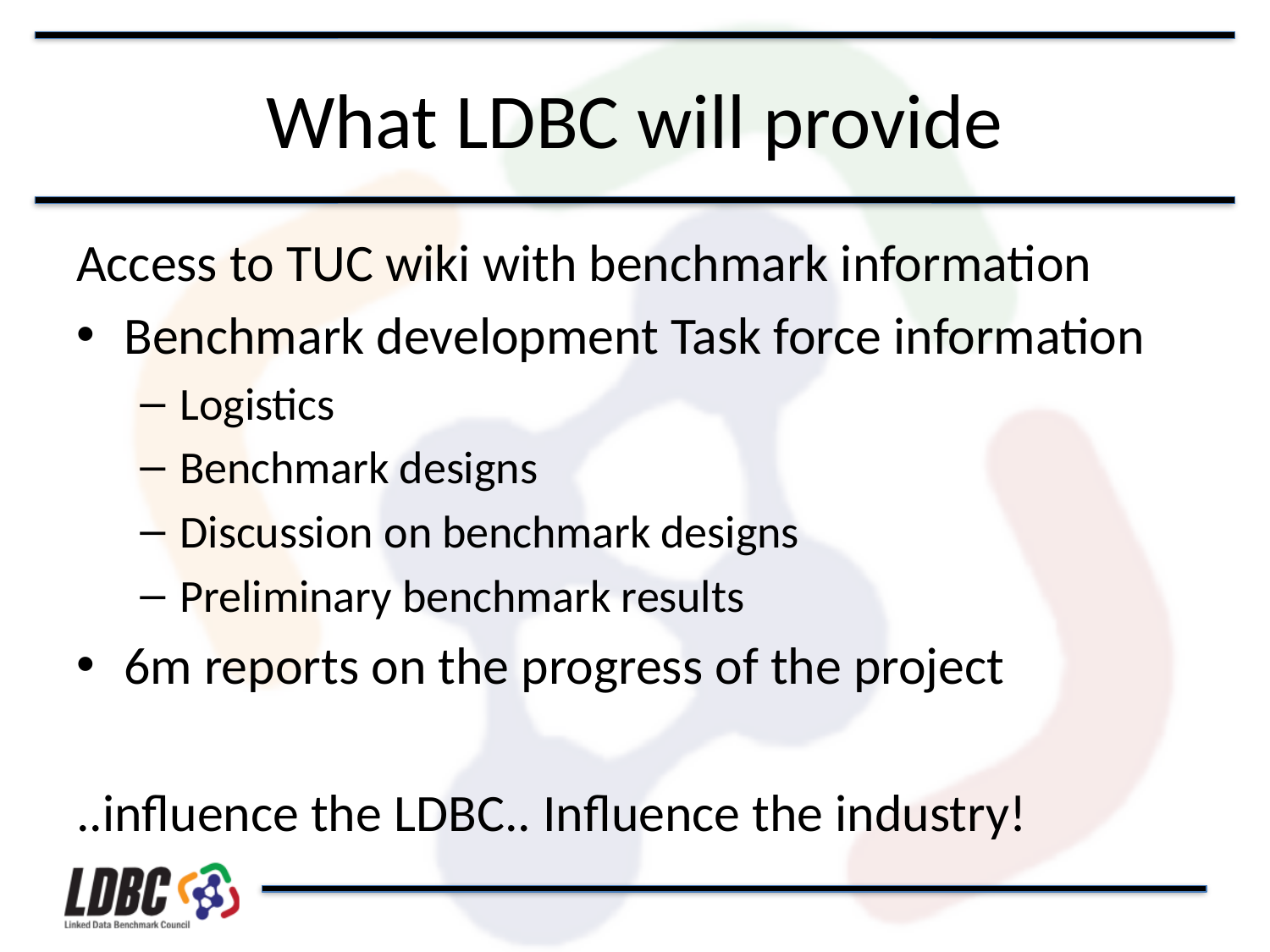

# What LDBC will provide
Access to TUC wiki with benchmark information
Benchmark development Task force information
Logistics
Benchmark designs
Discussion on benchmark designs
Preliminary benchmark results
6m reports on the progress of the project

..influence the LDBC.. Influence the industry!